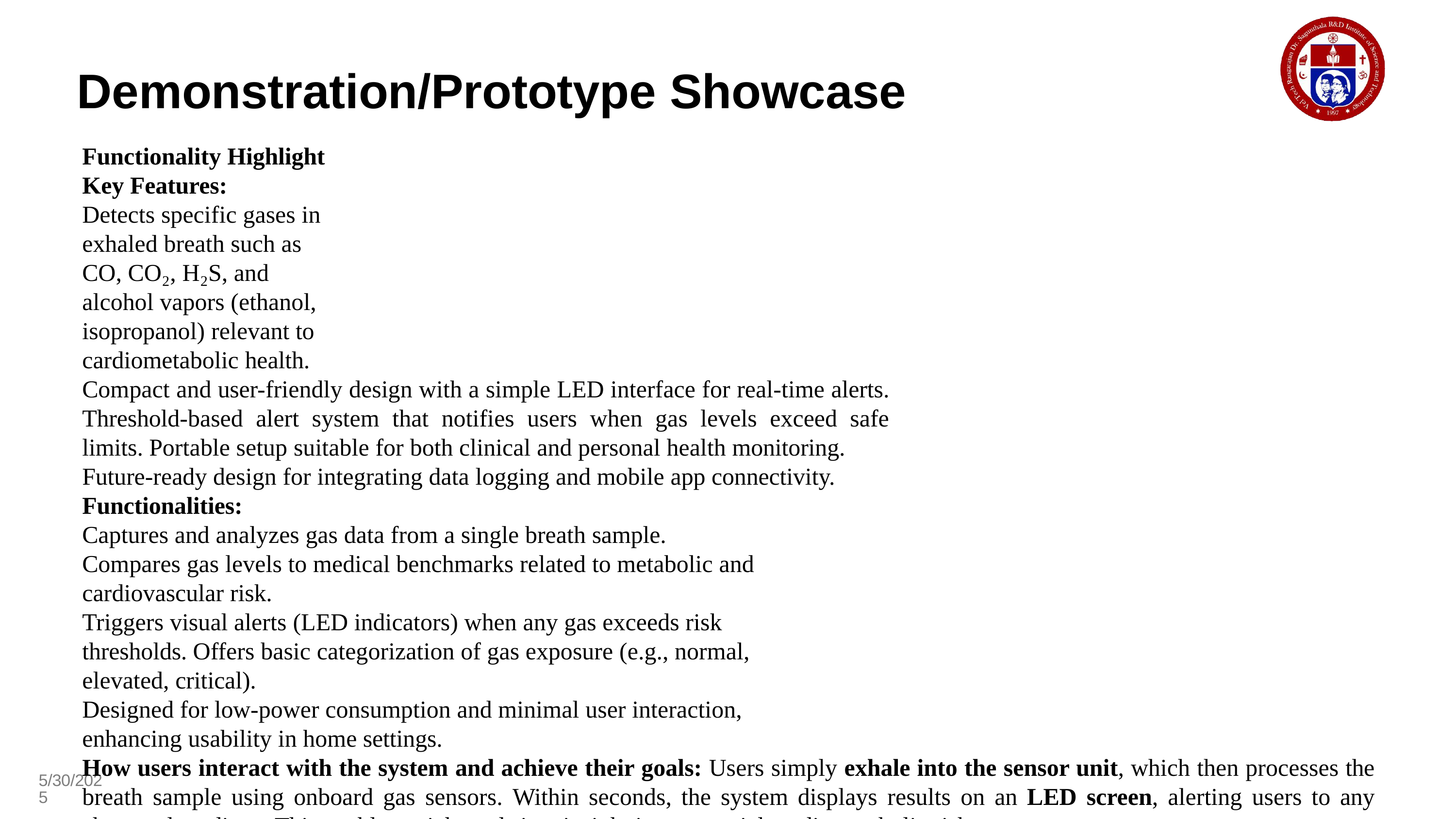

# Demonstration/Prototype Showcase
Functionality Highlight Key Features:
Detects specific gases in exhaled breath such as CO, CO₂, H₂S, and alcohol vapors (ethanol, isopropanol) relevant to
cardiometabolic health.
Compact and user-friendly design with a simple LED interface for real-time alerts. Threshold-based alert system that notifies users when gas levels exceed safe limits. Portable setup suitable for both clinical and personal health monitoring.
Future-ready design for integrating data logging and mobile app connectivity.
Functionalities:
Captures and analyzes gas data from a single breath sample.
Compares gas levels to medical benchmarks related to metabolic and cardiovascular risk.
Triggers visual alerts (LED indicators) when any gas exceeds risk thresholds. Offers basic categorization of gas exposure (e.g., normal, elevated, critical).
Designed for low-power consumption and minimal user interaction, enhancing usability in home settings.
How users interact with the system and achieve their goals: Users simply exhale into the sensor unit, which then processes the breath sample using onboard gas sensors. Within seconds, the system displays results on an LED screen, alerting users to any abnormal readings. This enables quick, real-time insight into potential cardiometabolic risks.
User Experience (UX) Considerations:The system is built with simplicity in mind—minimal components, easy-to-read display, and automatic operation ensure a smooth user experience. The layout is optimized for clarity, allowing users of all ages and technical backgrounds to interpret results easily. Future iterations may include a mobile dashboard for enhanced interactivity and long-term trend visualization.
5/30/2025